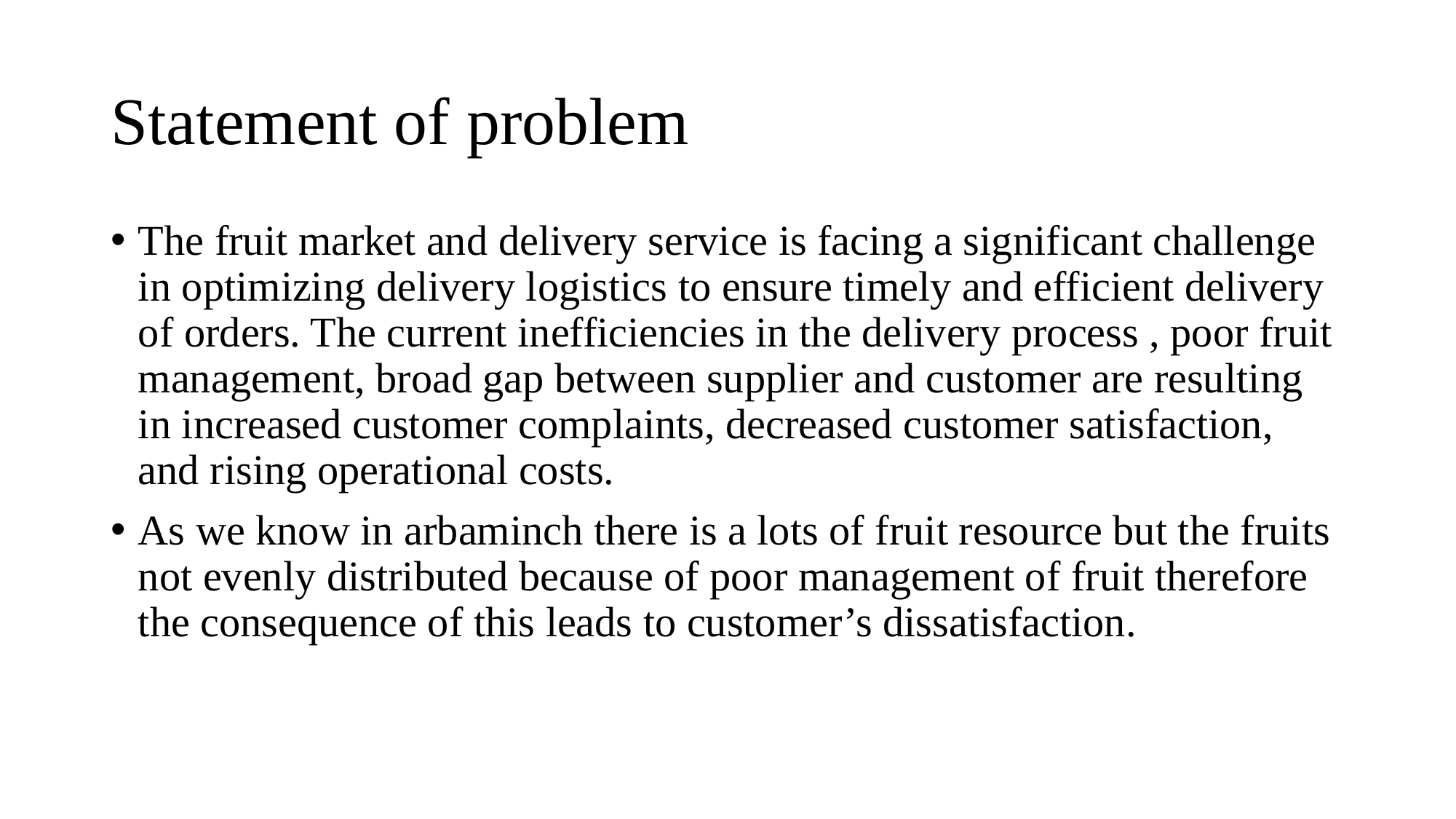

# Statement of problem
The fruit market and delivery service is facing a significant challenge in optimizing delivery logistics to ensure timely and efficient delivery of orders. The current inefficiencies in the delivery process , poor fruit management, broad gap between supplier and customer are resulting in increased customer complaints, decreased customer satisfaction, and rising operational costs.
As we know in arbaminch there is a lots of fruit resource but the fruits not evenly distributed because of poor management of fruit therefore the consequence of this leads to customer’s dissatisfaction.